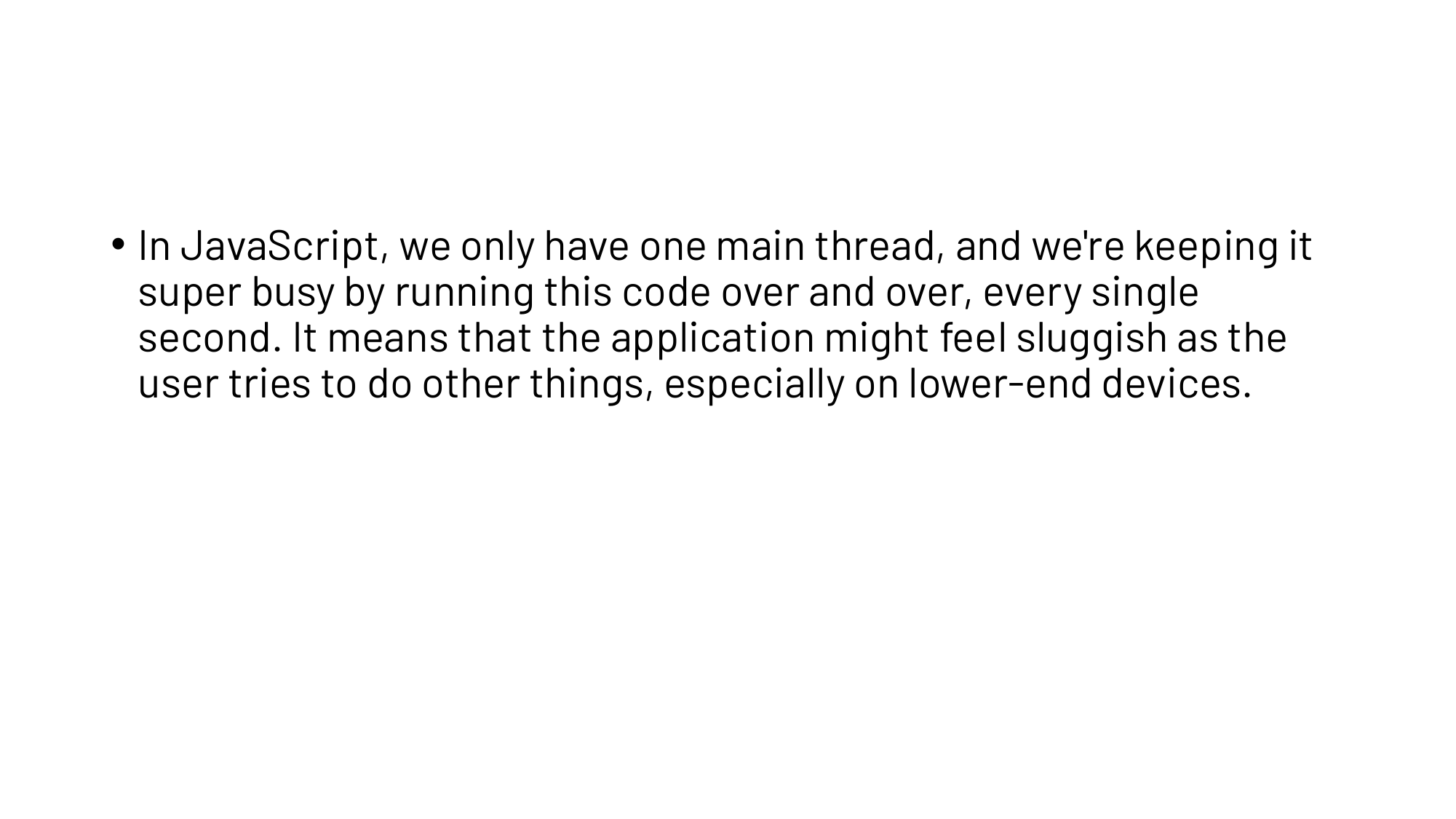

#
In JavaScript, we only have one main thread, and we're keeping it super busy by running this code over and over, every single second. It means that the application might feel sluggish as the user tries to do other things, especially on lower-end devices.